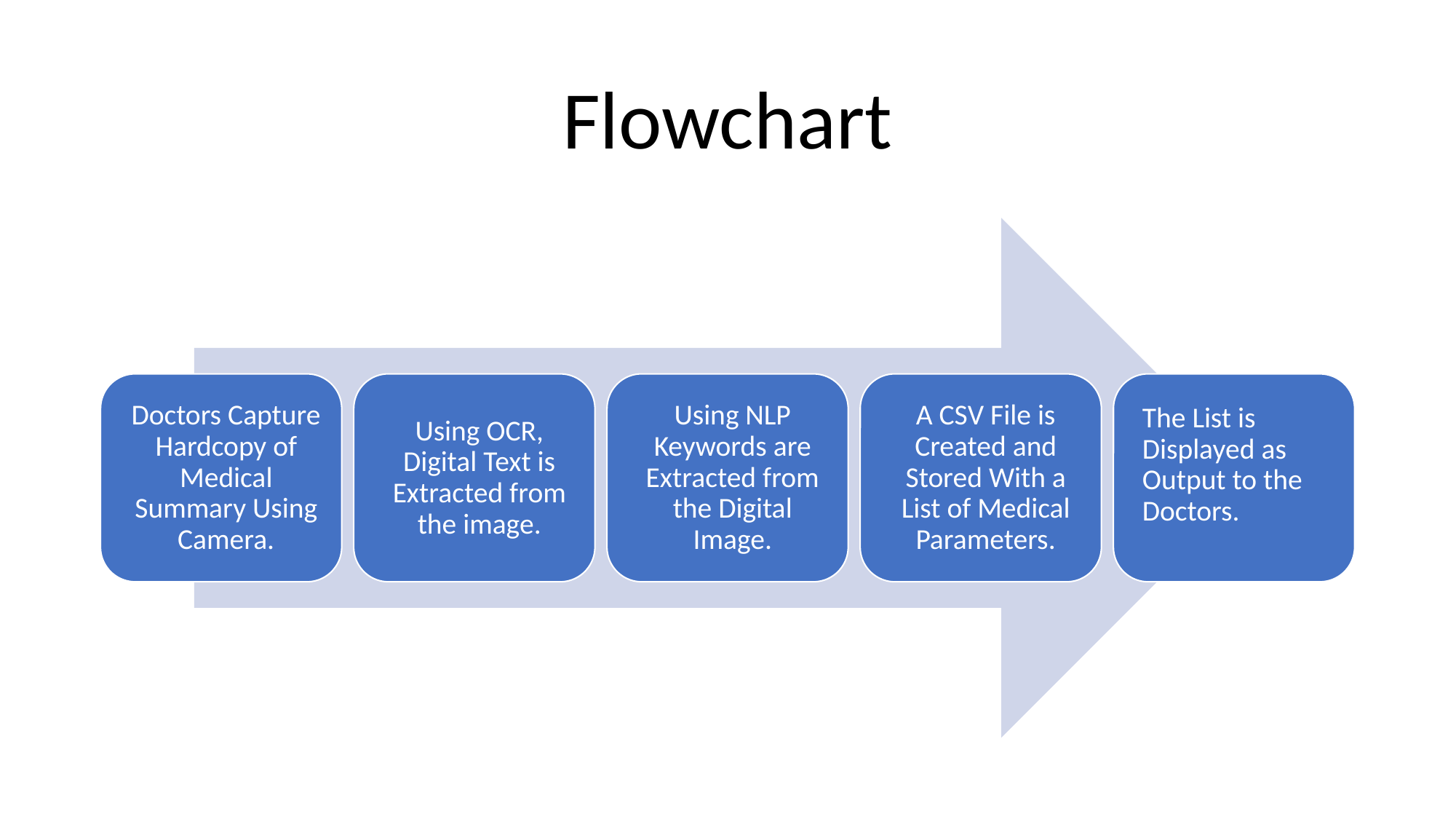

# Flowchart
Doctors Capture Hardcopy of Medical Summary Using Camera.
Using OCR, Digital Text is Extracted from the image.
Using NLP Keywords are Extracted from the Digital Image.
A CSV File is Created and Stored With a List of Medical Parameters.
The List is Displayed as Output to the Doctors.